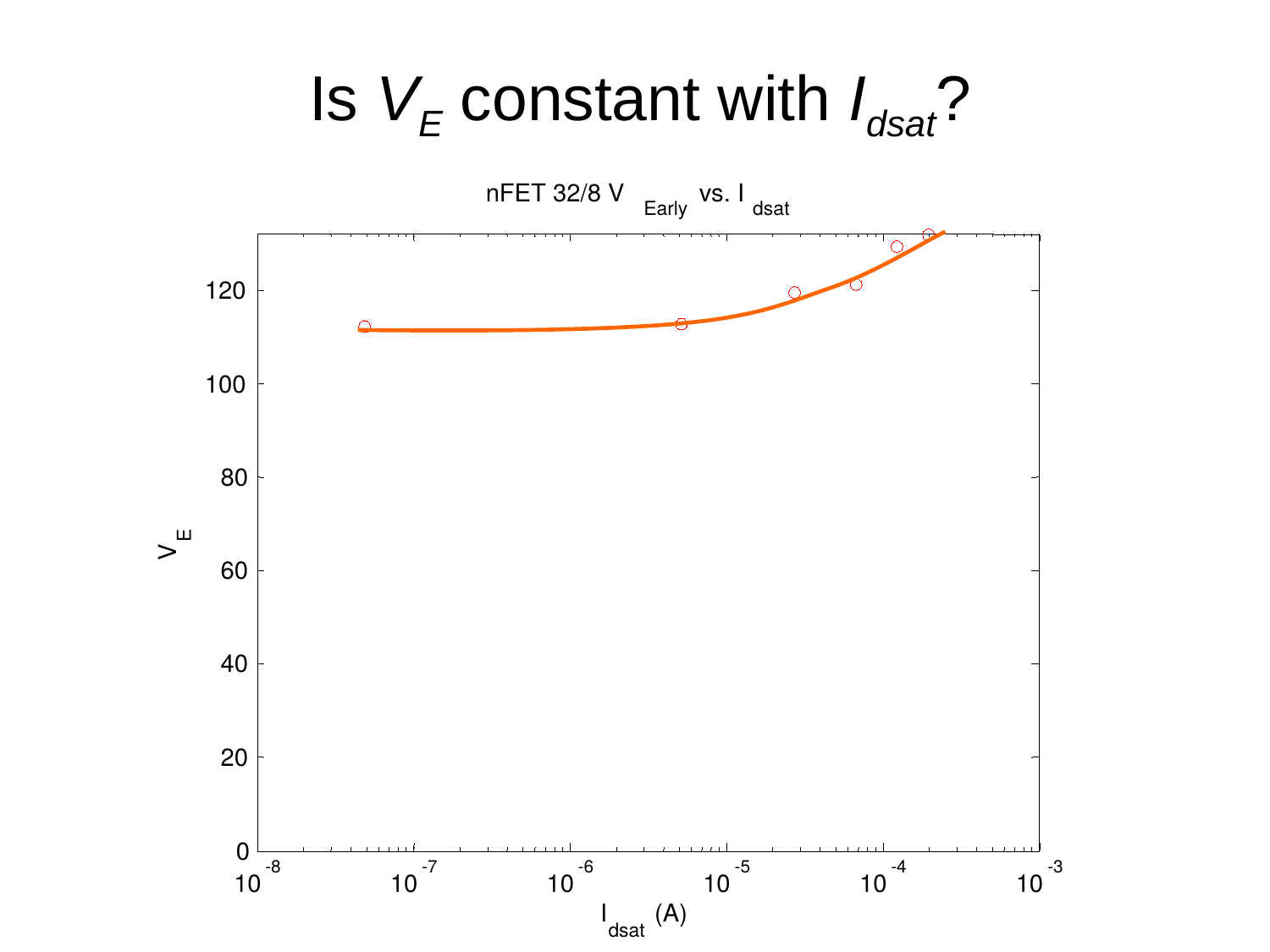

# Is VE constant with Idsat?
nFET 32/8 V
 vs. I
Early
dsat

120

100

80

E
V
60

40

20

0

-8
-7
-6
-5
-4
-3
10
10
10
10
10
10
I
 (A)
dsat